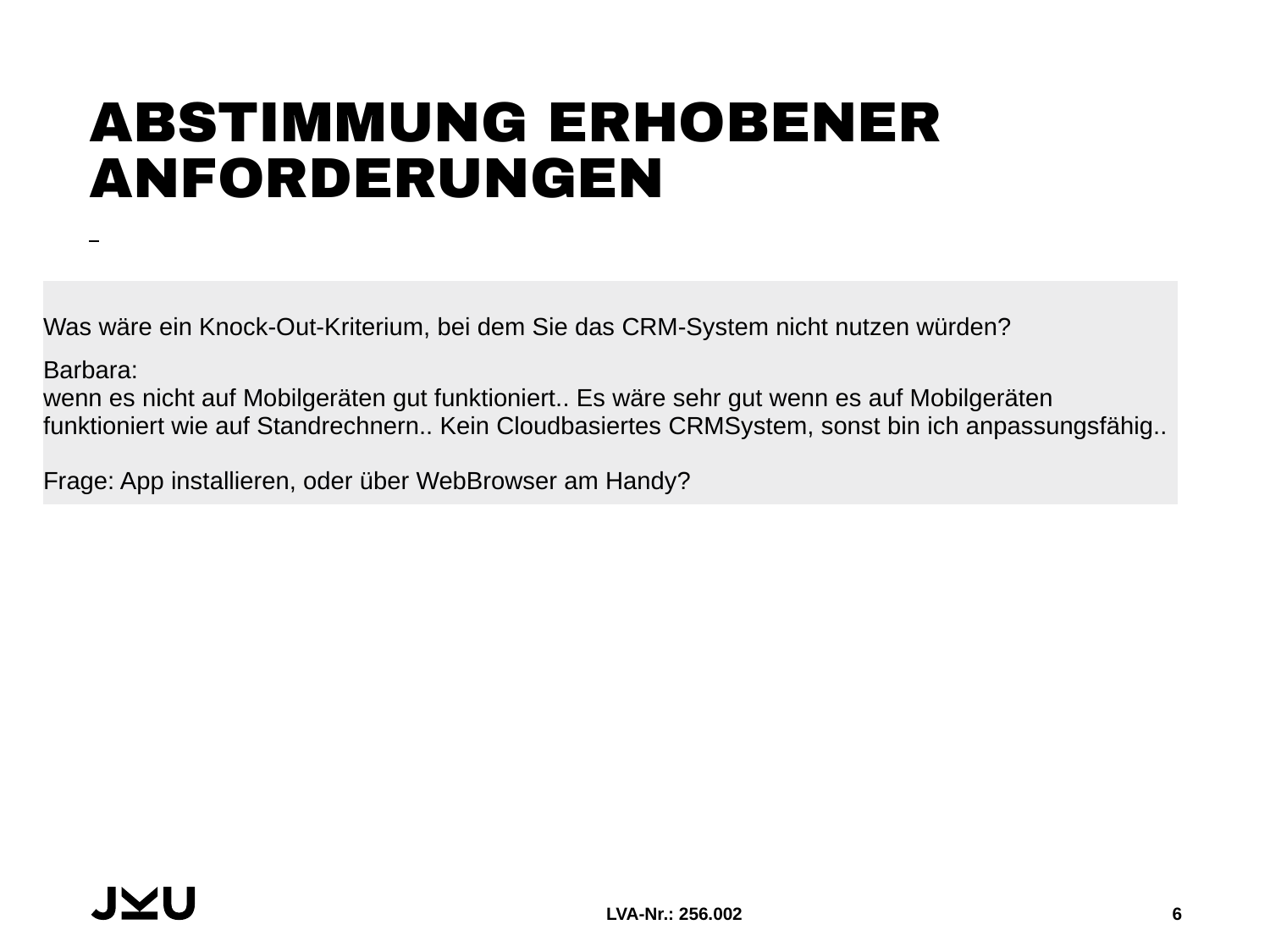

# Abstimmung erhobener Anforderungen

| Was wäre ein Knock-Out-Kriterium, bei dem Sie das CRM-System nicht nutzen würden? Barbara: wenn es nicht auf Mobilgeräten gut funktioniert.. Es wäre sehr gut wenn es auf Mobilgeräten funktioniert wie auf Standrechnern.. Kein Cloudbasiertes CRMSystem, sonst bin ich anpassungsfähig.. Frage: App installieren, oder über WebBrowser am Handy? |
| --- |
LVA-Nr.: 256.002
6